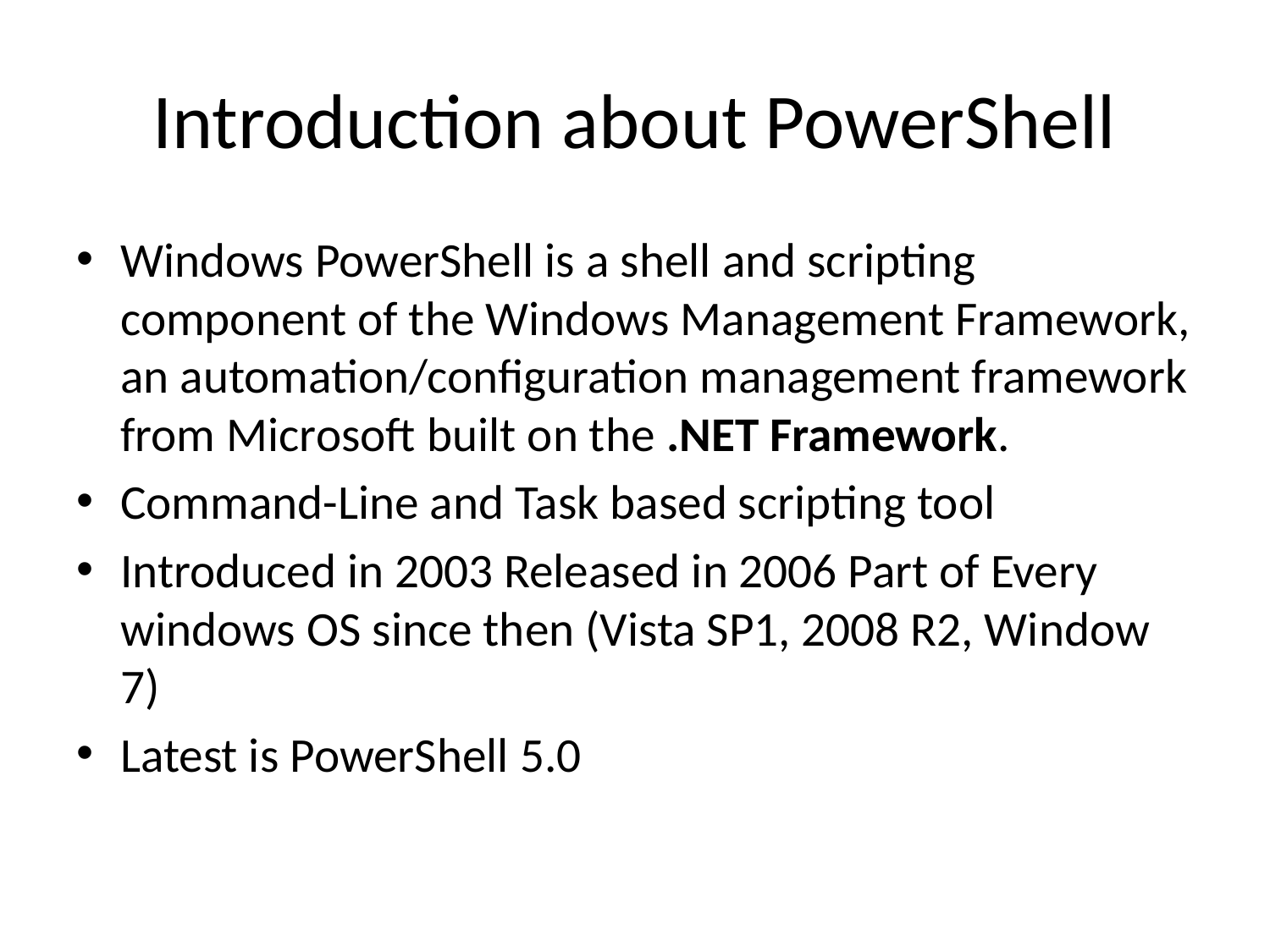

# Introduction about PowerShell
Windows PowerShell is a shell and scripting component of the Windows Management Framework, an automation/configuration management framework from Microsoft built on the .NET Framework.
Command-Line and Task based scripting tool
Introduced in 2003 Released in 2006 Part of Every windows OS since then (Vista SP1, 2008 R2, Window 7)
Latest is PowerShell 5.0